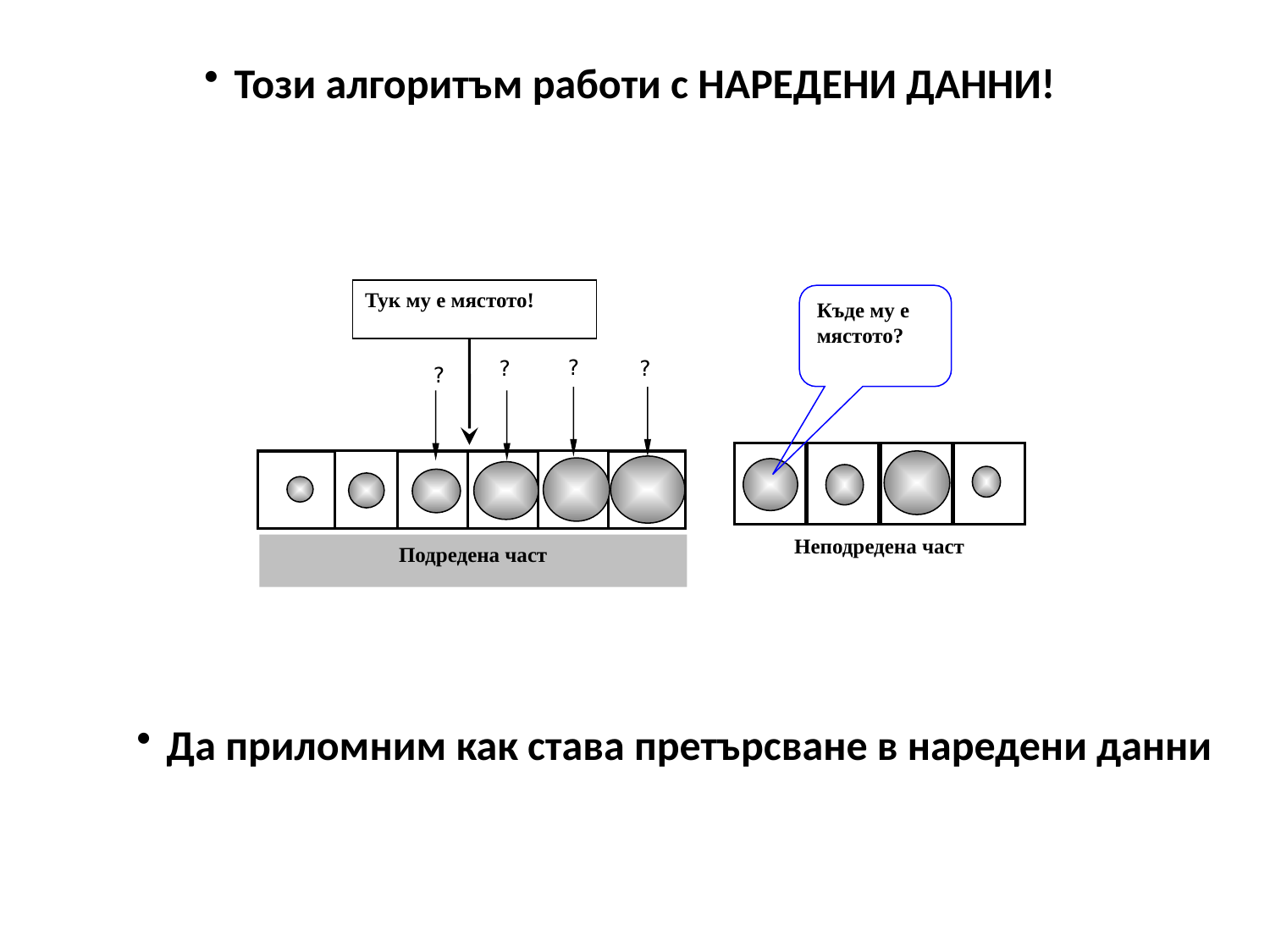

Този алгоритъм работи с НАРЕДЕНИ ДАННИ!

Тук му е мястото!
Къде му е мястото?

?
?
?
?

Неподредена част
Подредена част
Да приломним как става претърсване в наредени данни